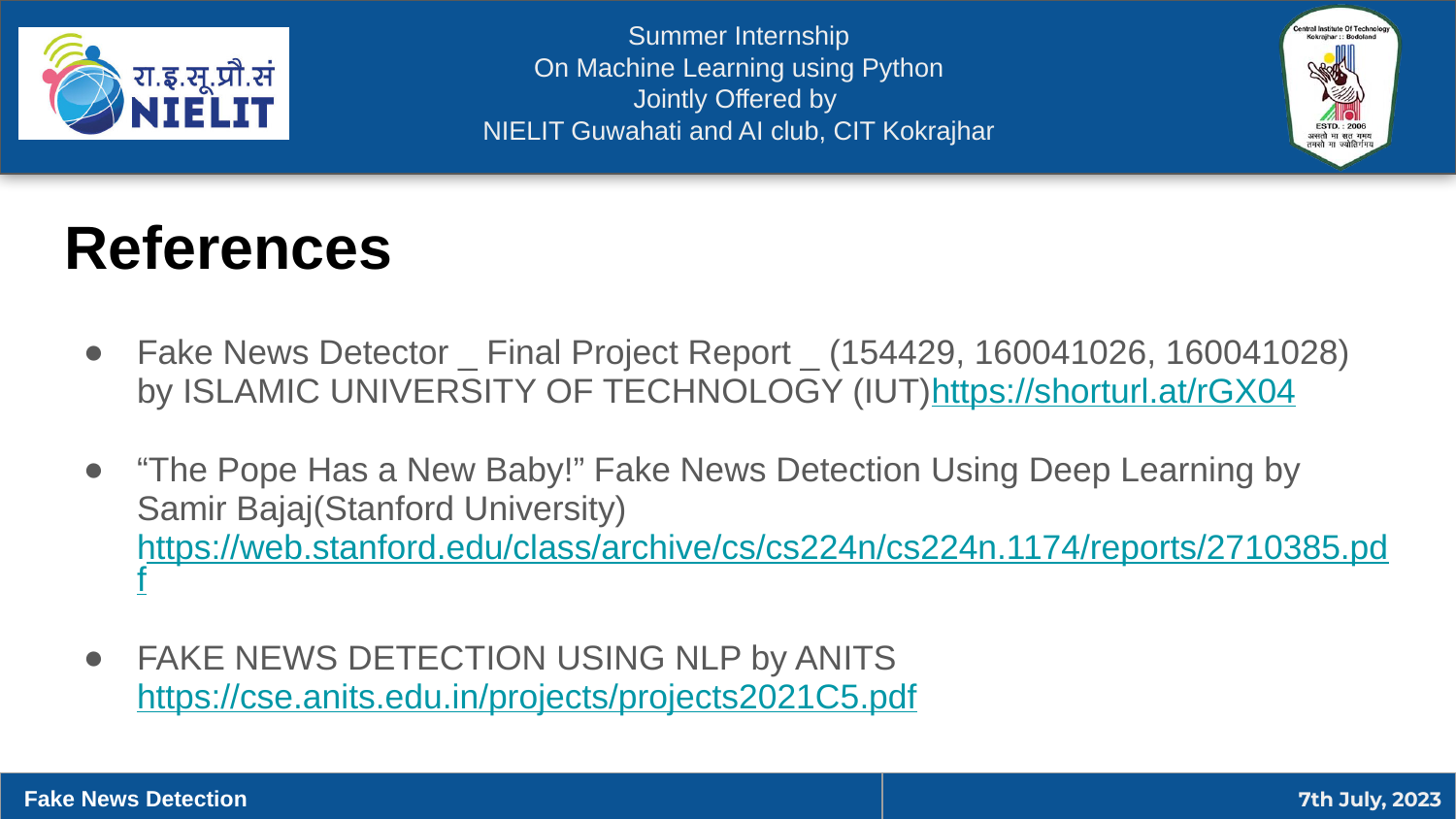

# References
Fake News Detector _ Final Project Report _ (154429, 160041026, 160041028) by ISLAMIC UNIVERSITY OF TECHNOLOGY (IUT)https://shorturl.at/rGX04

“The Pope Has a New Baby!” Fake News Detection Using Deep Learning by Samir Bajaj(Stanford University)https://web.stanford.edu/class/archive/cs/cs224n/cs224n.1174/reports/2710385.pdf

FAKE NEWS DETECTION USING NLP by ANITS https://cse.anits.edu.in/projects/projects2021C5.pdf

Fake News Detection